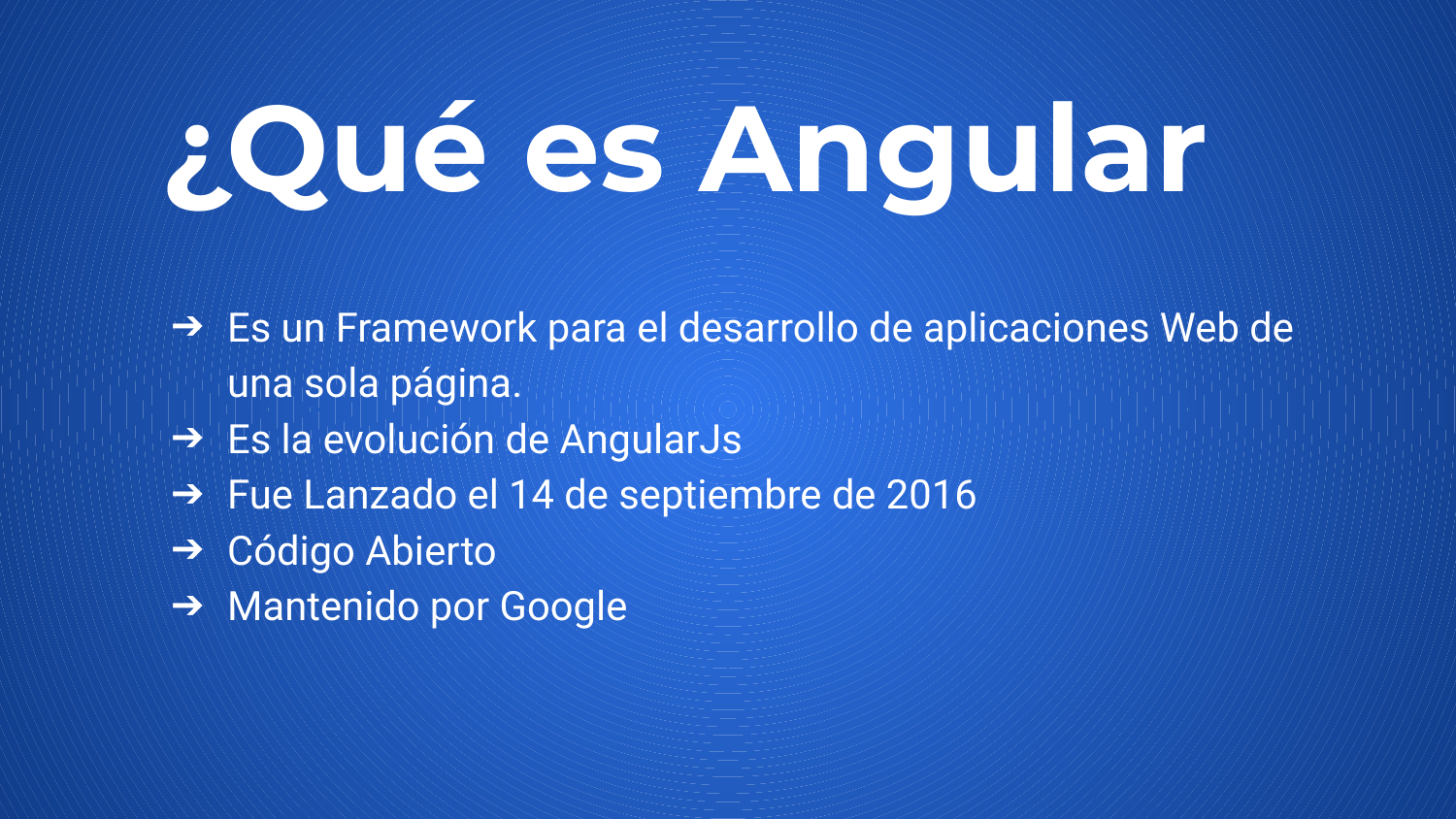

¿Qué es Angular
Es un Framework para el desarrollo de aplicaciones Web de una sola página.
Es la evolución de AngularJs
Fue Lanzado el 14 de septiembre de 2016
Código Abierto
Mantenido por Google